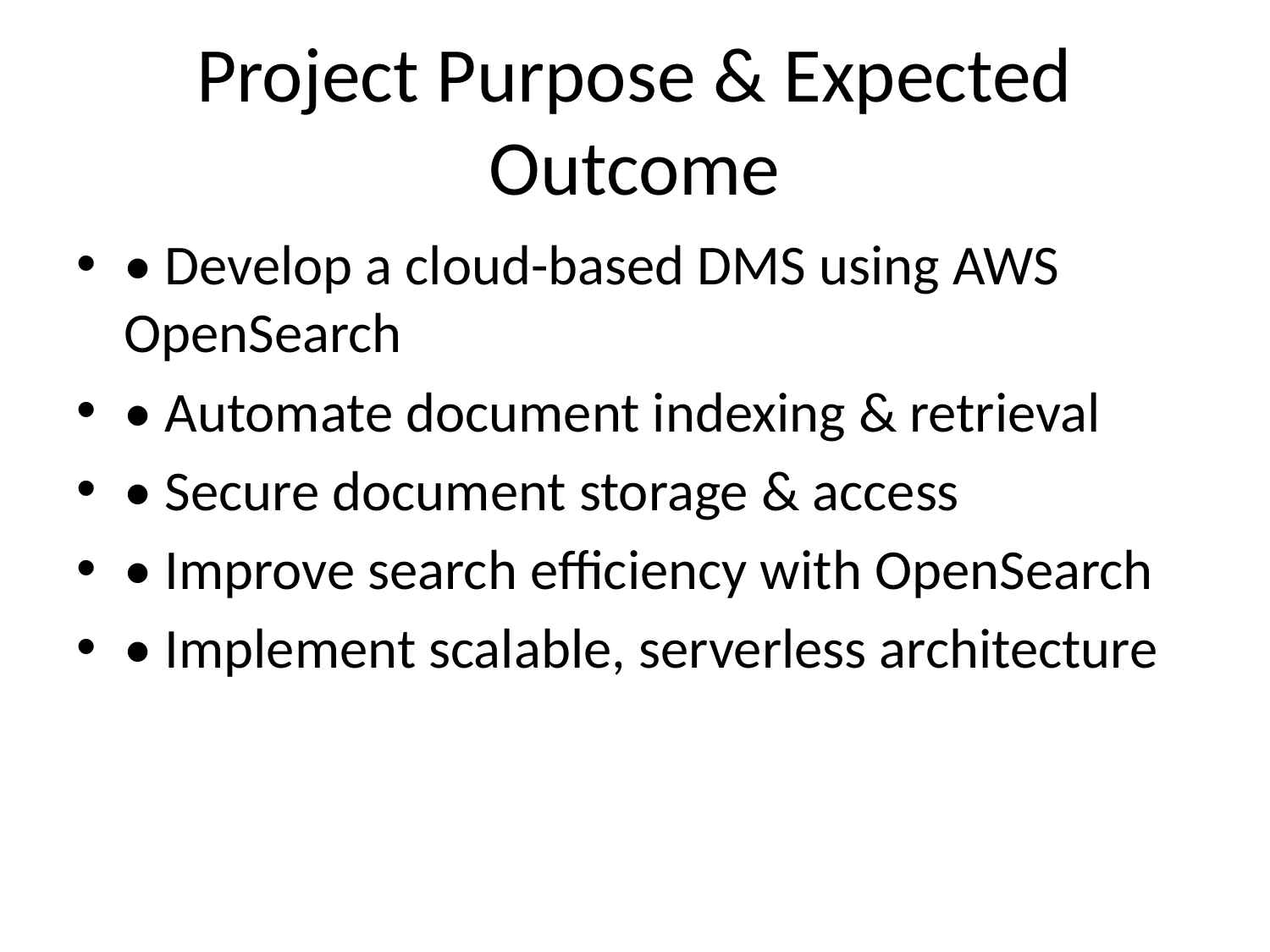

# Project Purpose & Expected Outcome
• Develop a cloud-based DMS using AWS OpenSearch
• Automate document indexing & retrieval
• Secure document storage & access
• Improve search efficiency with OpenSearch
• Implement scalable, serverless architecture